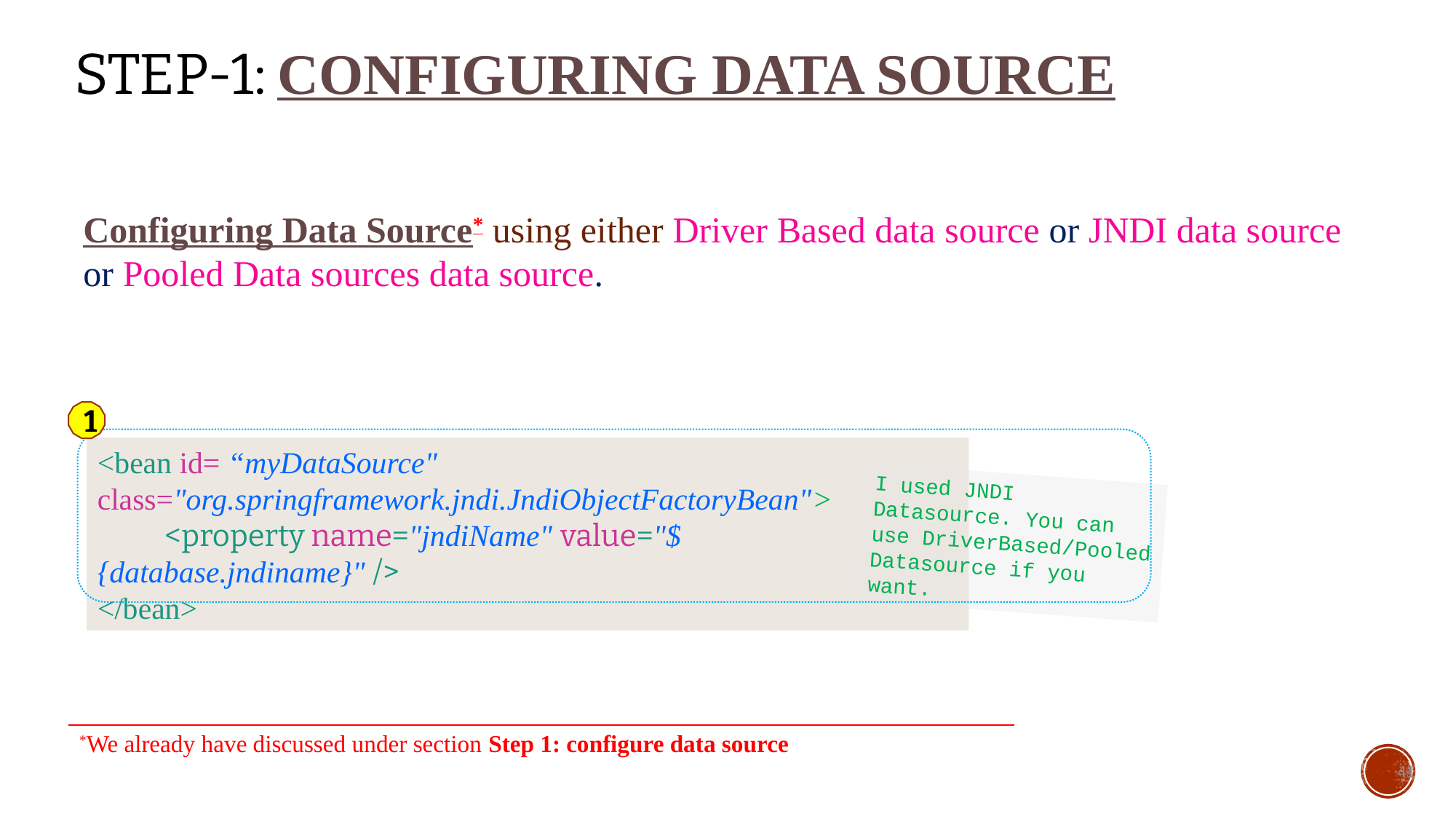

# Step-1: configuring Data Source
Configuring Data Source* using either Driver Based data source or JNDI data source or Pooled Data sources data source.

1

<bean id= “myDataSource" class="org.springframework.jndi.JndiObjectFactoryBean">
         <property name="jndiName" value="${database.jndiname}" />
</bean>
I used JNDI Datasource. You can use DriverBased/Pooled Datasource if you want.
*We already have discussed under section Step 1: configure data source
41